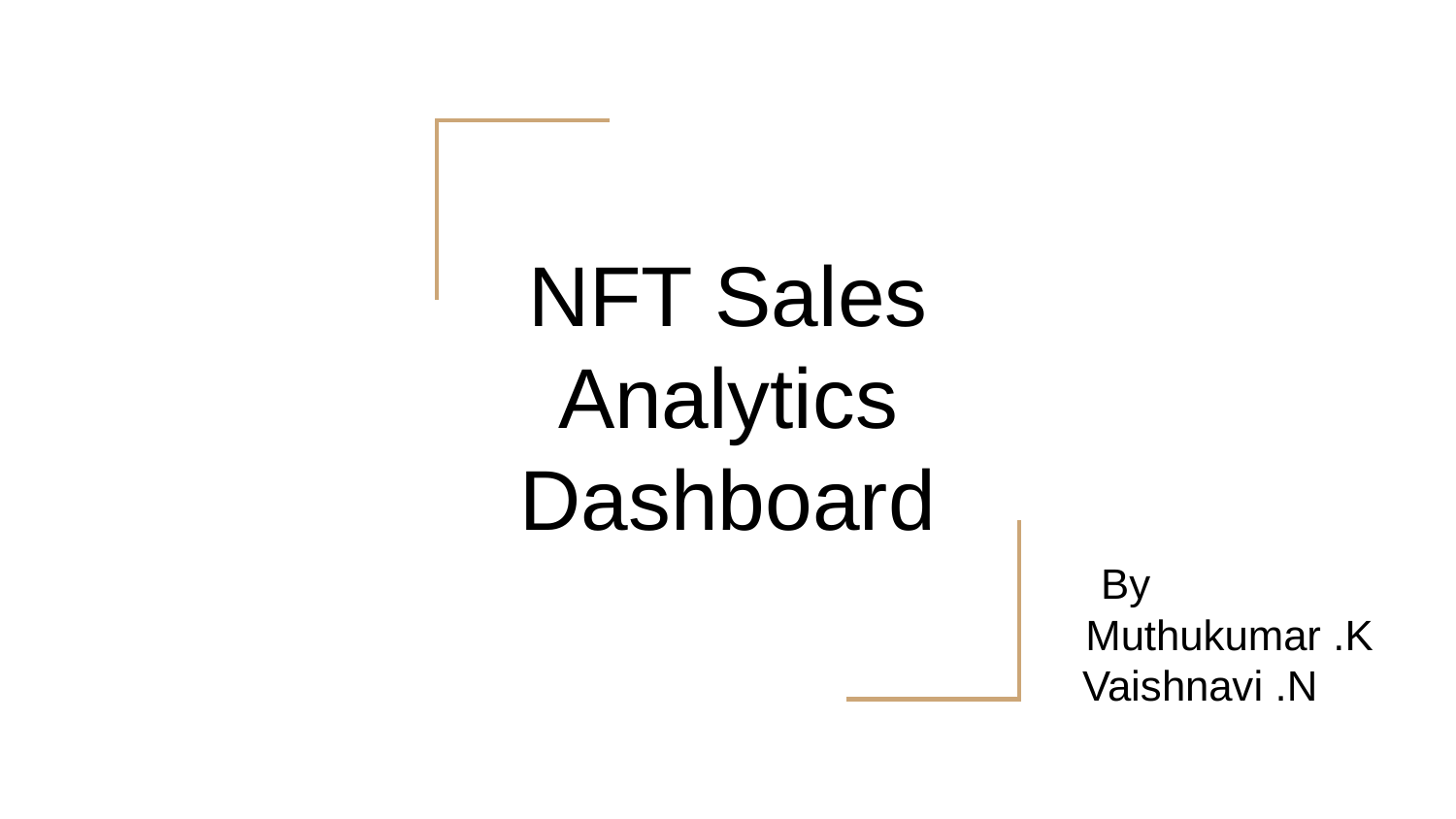

# NFT Sales Analytics Dashboard
            By
     Muthukumar .K
Vaishnavi .N